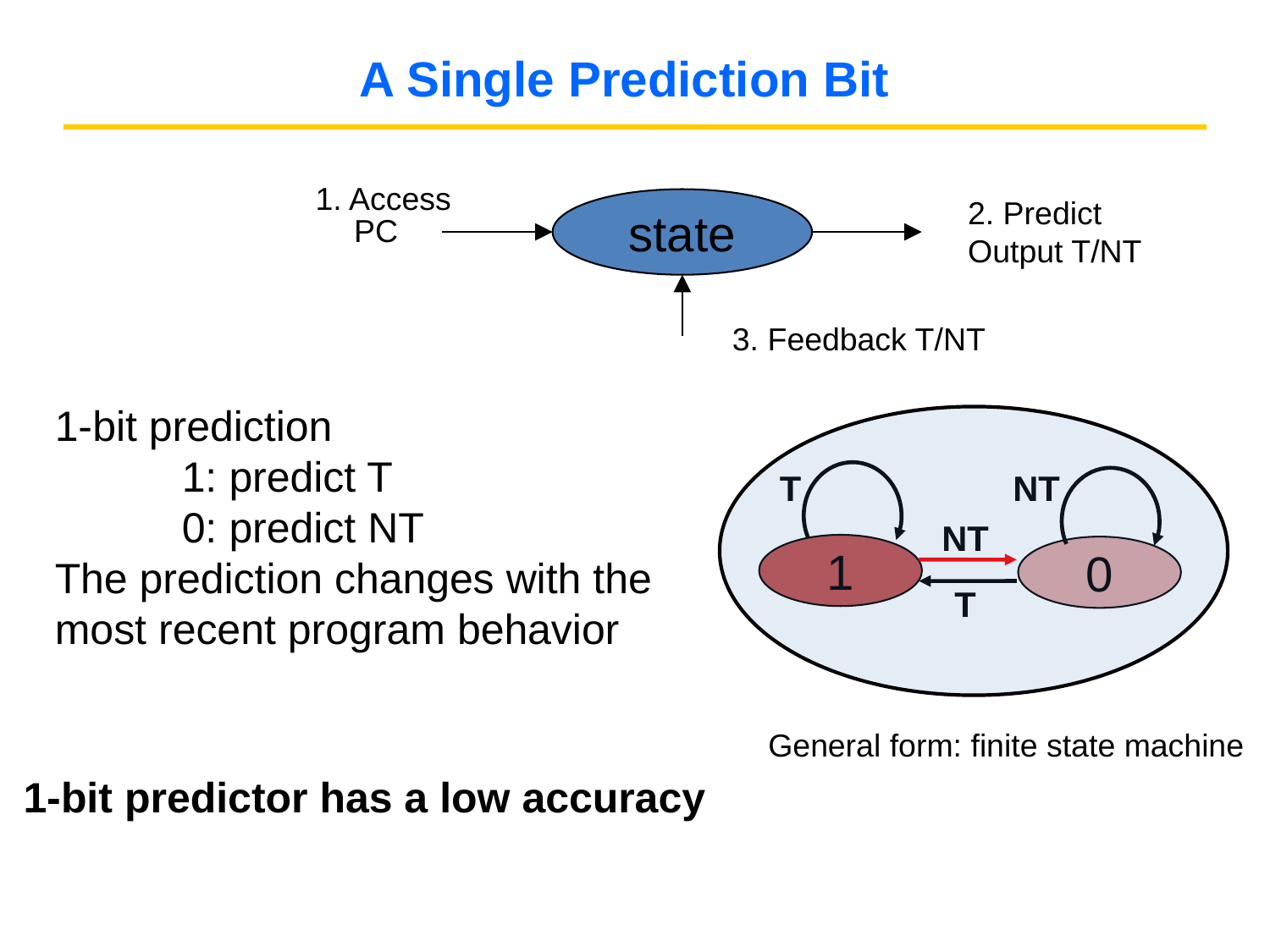

# A Single Prediction Bit
1. Access
2. Predict
Output T/NT
state
PC
3. Feedback T/NT
1-bit prediction
	1: predict T
	0: predict NT
The prediction changes with the most recent program behavior

T
NT

NT
1
0

T

1-bit predictor has a low accuracy

General form: finite state machine